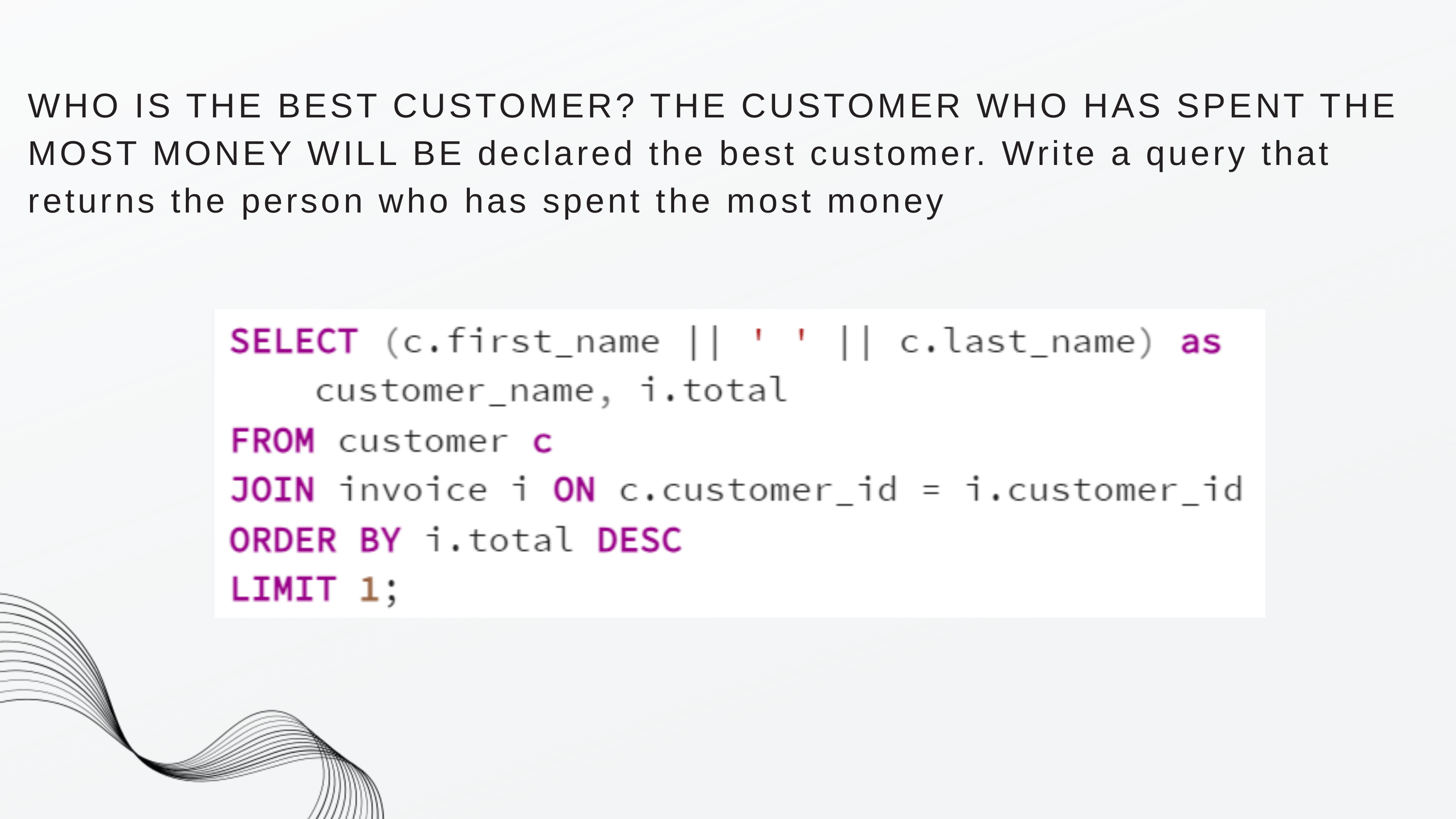

WHO IS THE BEST CUSTOMER? THE CUSTOMER WHO HAS SPENT THE MOST MONEY WILL BE declared the best customer. Write a query that returns the person who has spent the most money